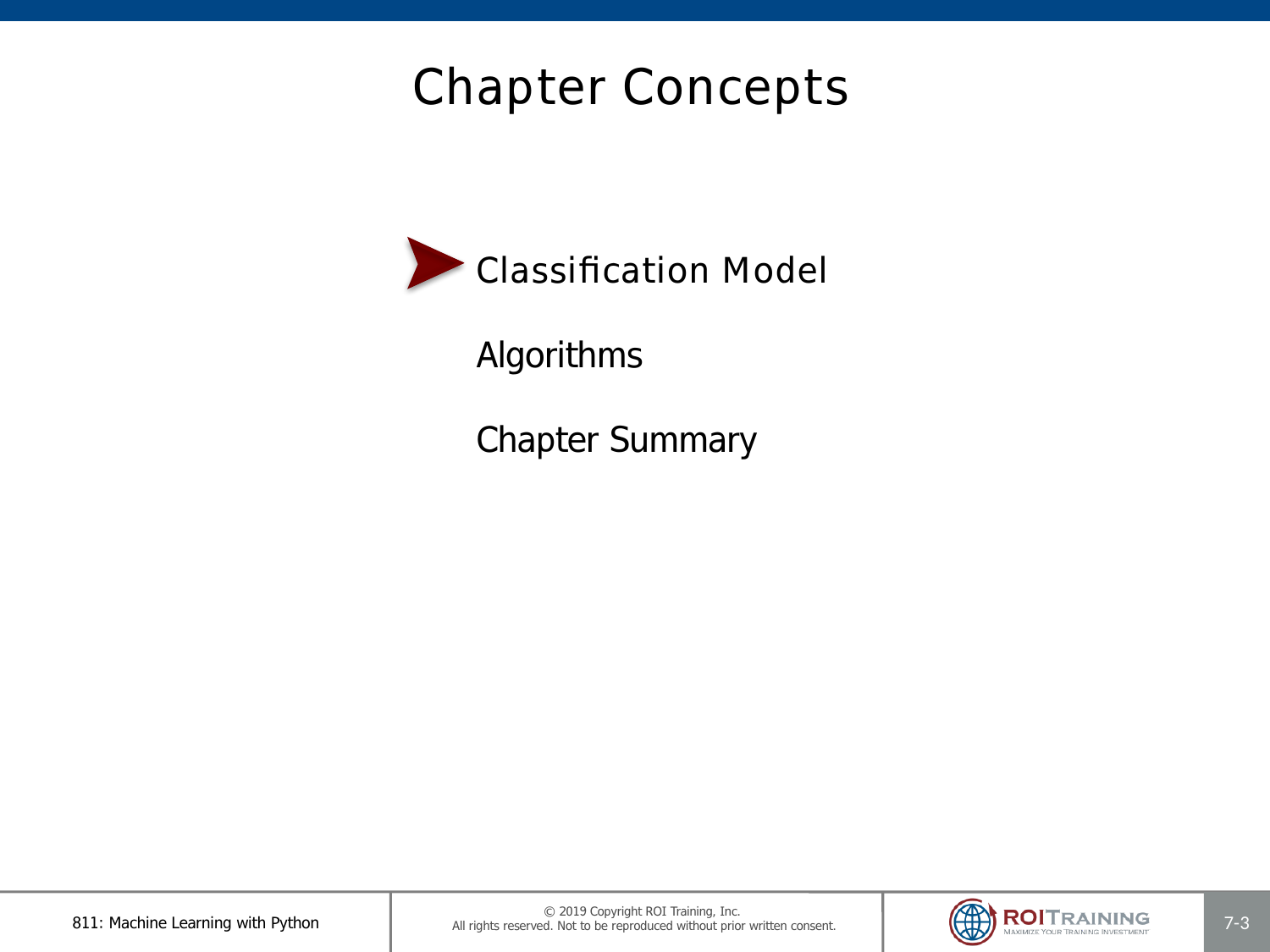

# Chapter Concepts
Classification Model
Algorithms
Chapter Summary